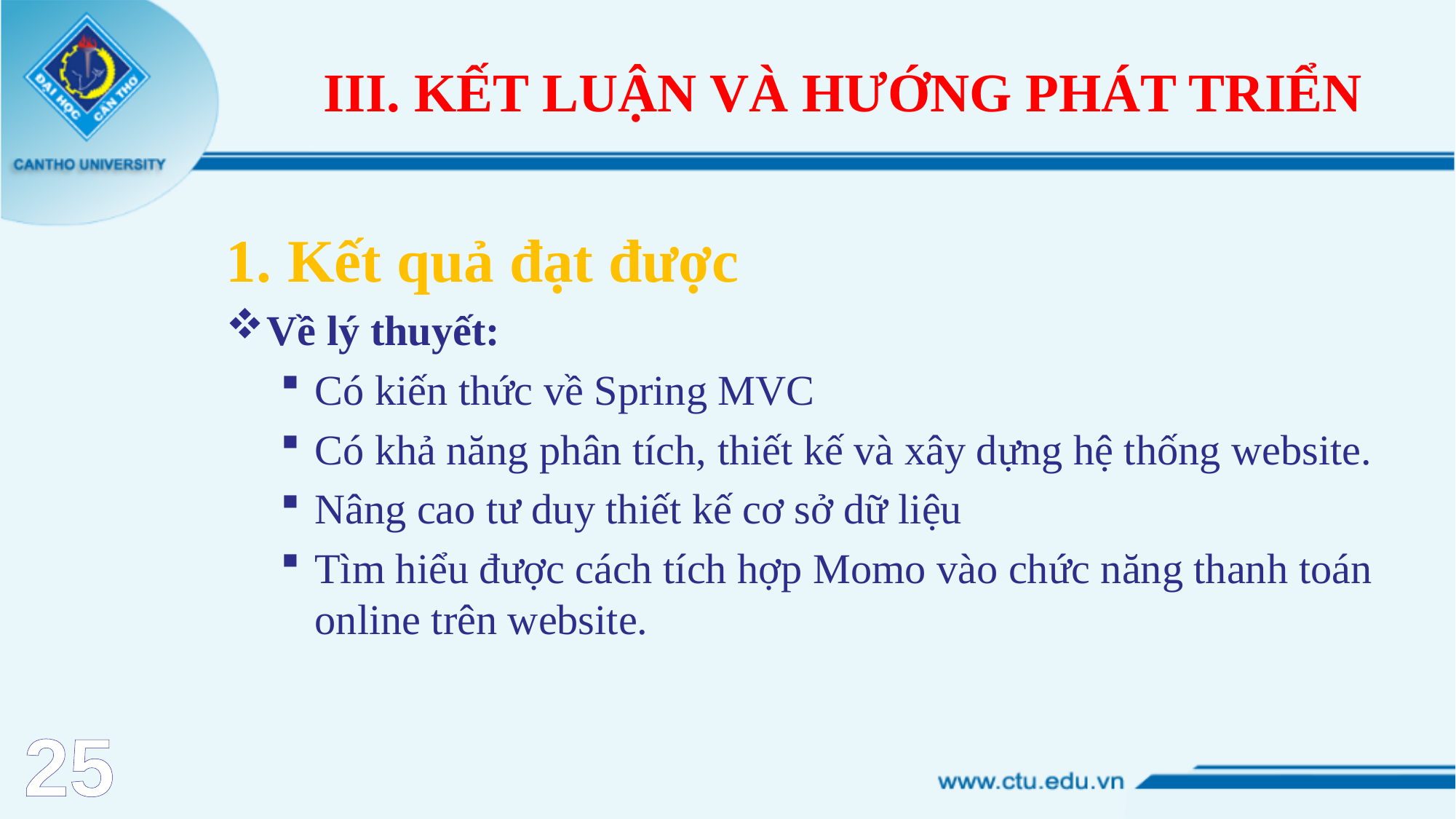

# III. KẾT LUẬN VÀ HƯỚNG PHÁT TRIỂN
Kết quả đạt được
Về lý thuyết:
Có kiến thức về Spring MVC
Có khả năng phân tích, thiết kế và xây dựng hệ thống website.
Nâng cao tư duy thiết kế cơ sở dữ liệu
Tìm hiểu được cách tích hợp Momo vào chức năng thanh toán online trên website.
25